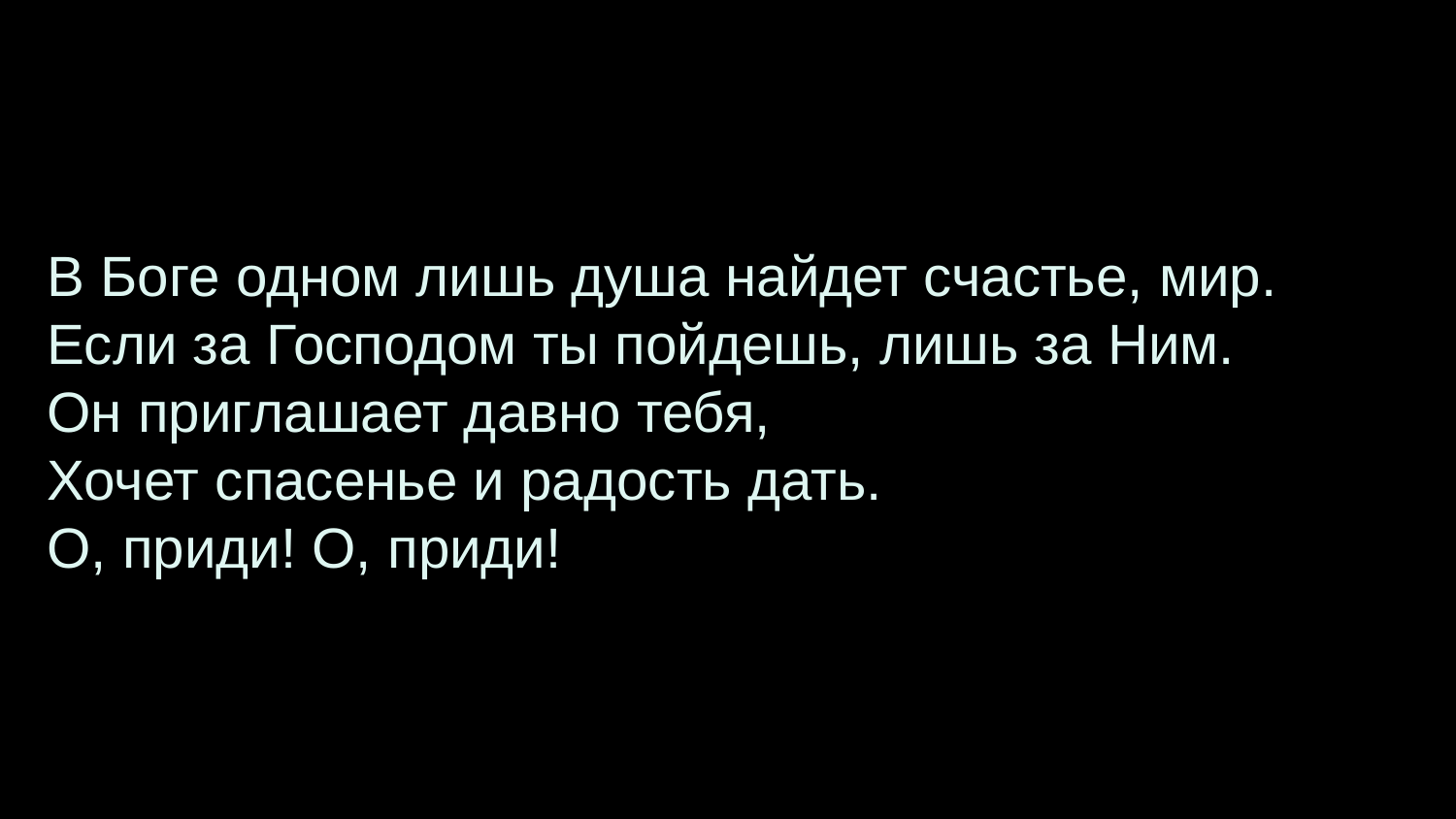

В Боге одном лишь душа найдет счастье, мир.
Если за Господом ты пойдешь, лишь за Ним.
Он приглашает давно тебя,
Хочет спасенье и радость дать.
О, приди! О, приди!